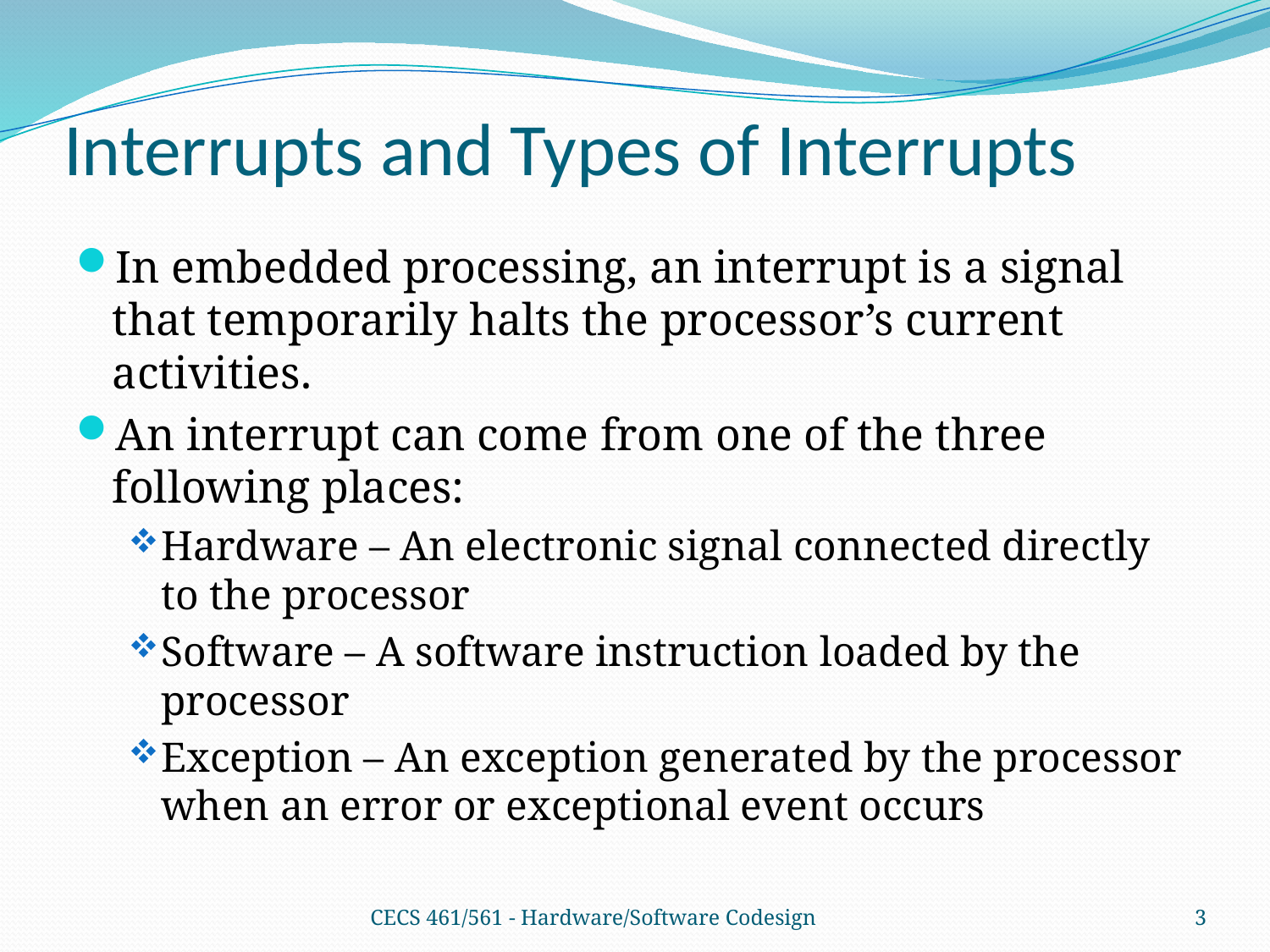

# Interrupts and Types of Interrupts
In embedded processing, an interrupt is a signal that temporarily halts the processor’s current activities.
An interrupt can come from one of the three following places:
Hardware – An electronic signal connected directly to the processor
Software – A software instruction loaded by the processor
Exception – An exception generated by the processor when an error or exceptional event occurs
CECS 461/561 - Hardware/Software Codesign
3